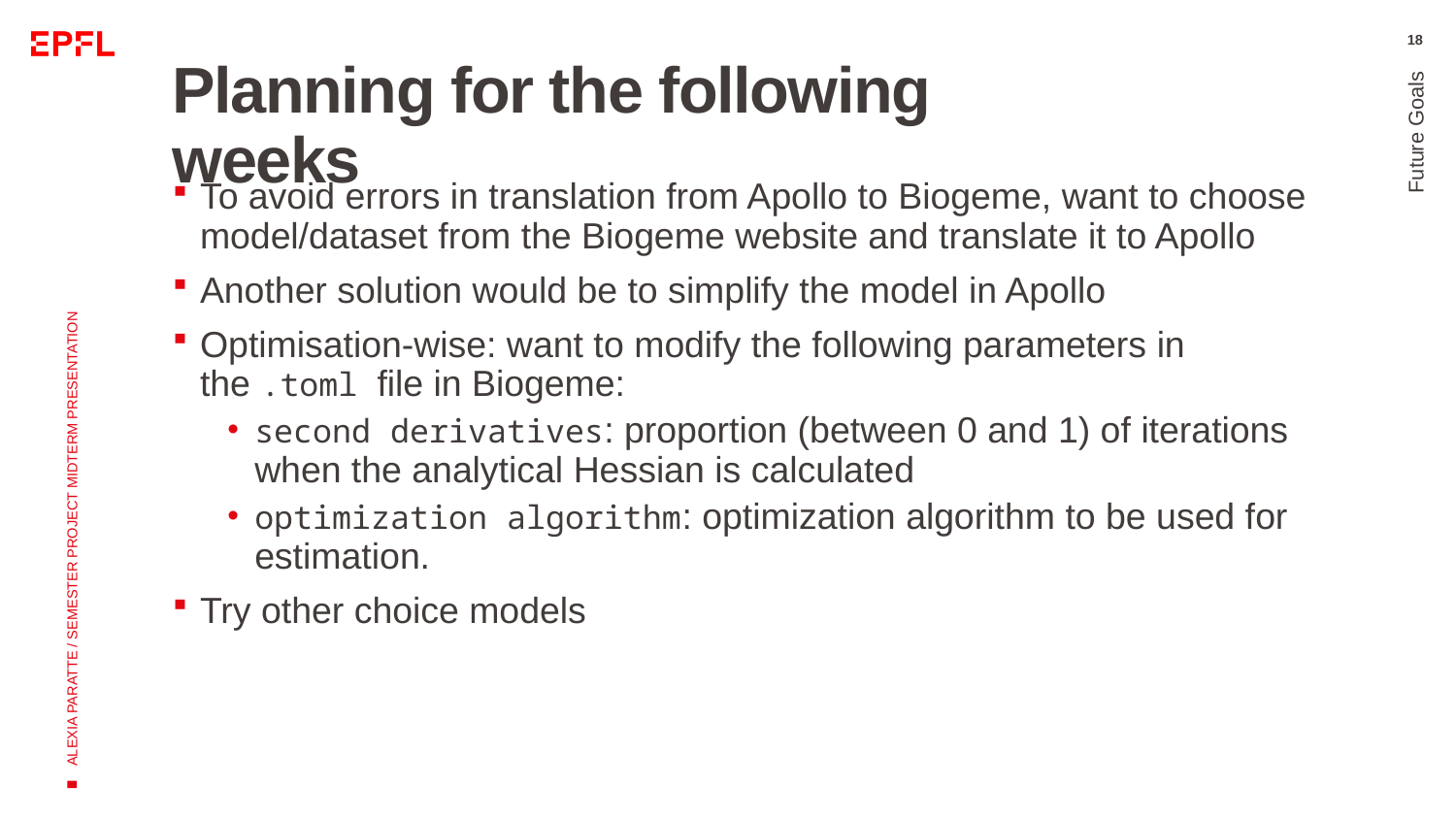

18
# Planning for the following weeks
To avoid errors in translation from Apollo to Biogeme, want to choose model/dataset from the Biogeme website and translate it to Apollo
Another solution would be to simplify the model in Apollo
Optimisation-wise: want to modify the following parameters in the .toml file in Biogeme:
second derivatives: proportion (between 0 and 1) of iterations when the analytical Hessian is calculated
optimization algorithm: optimization algorithm to be used for estimation.
Try other choice models

Future Goals
ALEXIA PARATTE / SEMESTER PROJECT MIDTERM PRESENTATION